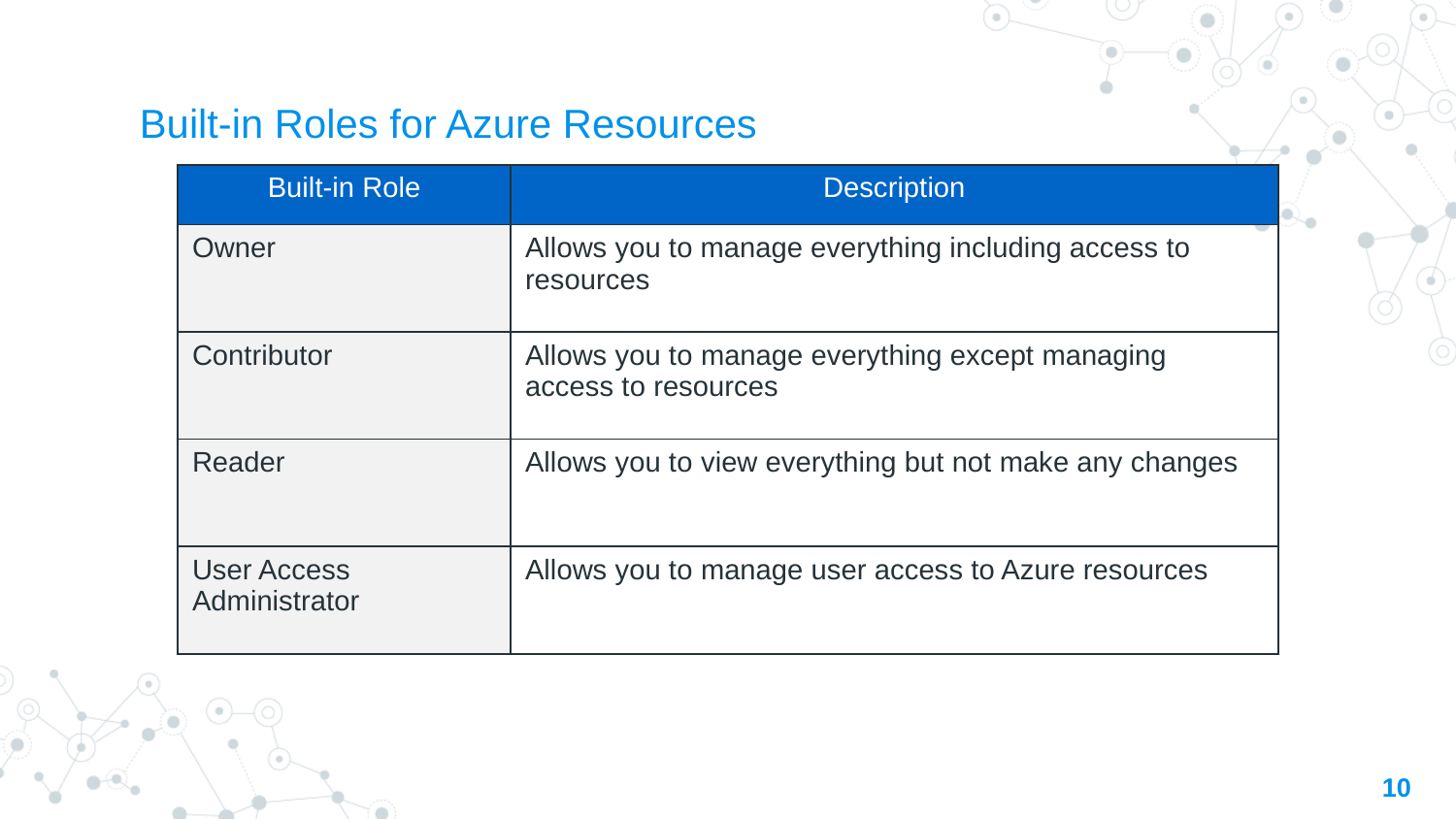

# Built-in Roles for Azure Resources
| Built-in Role | Description |
| --- | --- |
| Owner | Allows you to manage everything including access to resources |
| Contributor | Allows you to manage everything except managing access to resources |
| Reader | Allows you to view everything but not make any changes |
| User Access Administrator | Allows you to manage user access to Azure resources |
10